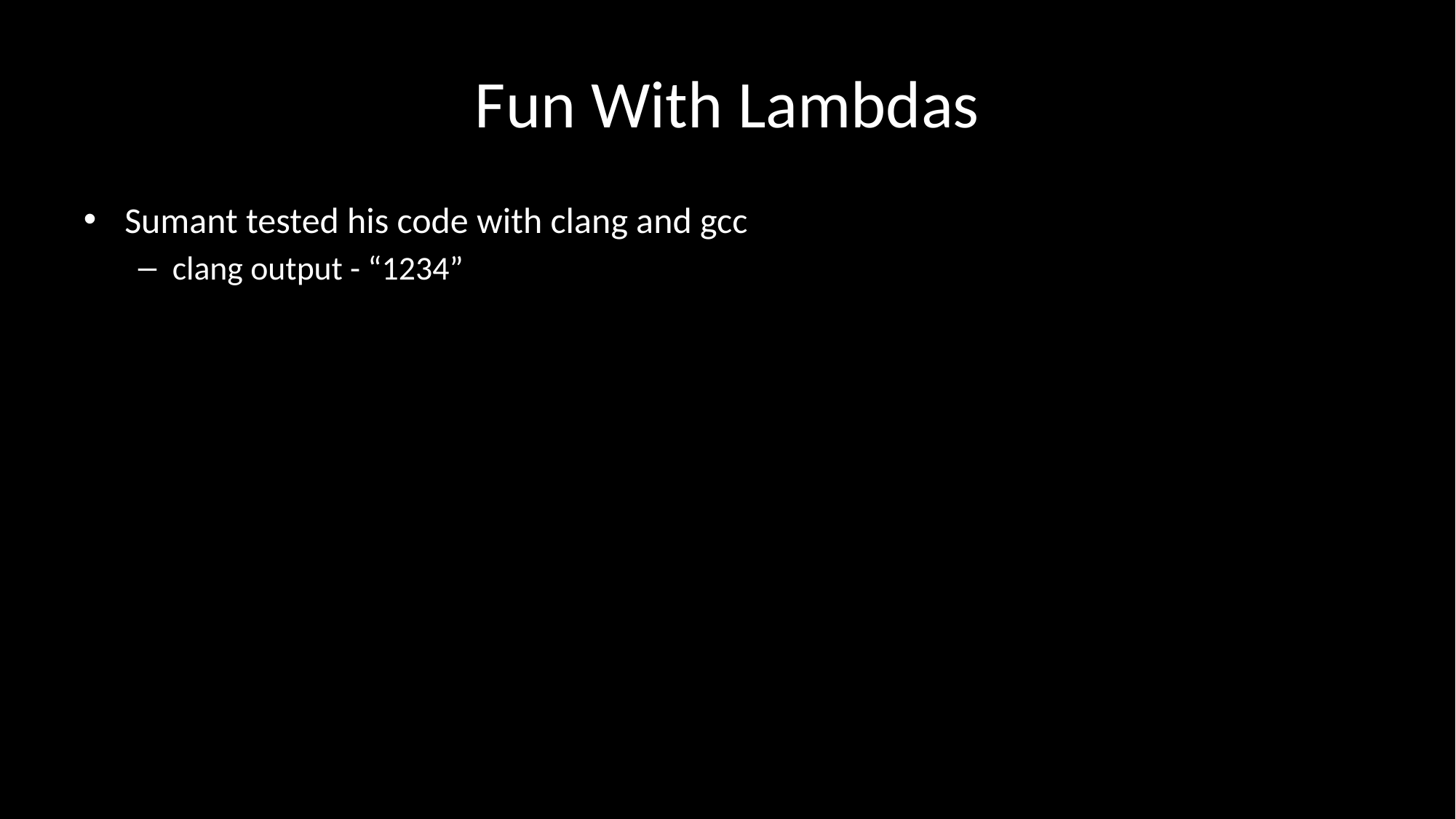

# Fun With Lambdas
Sumant tested his code with clang and gcc
clang output - “1234”